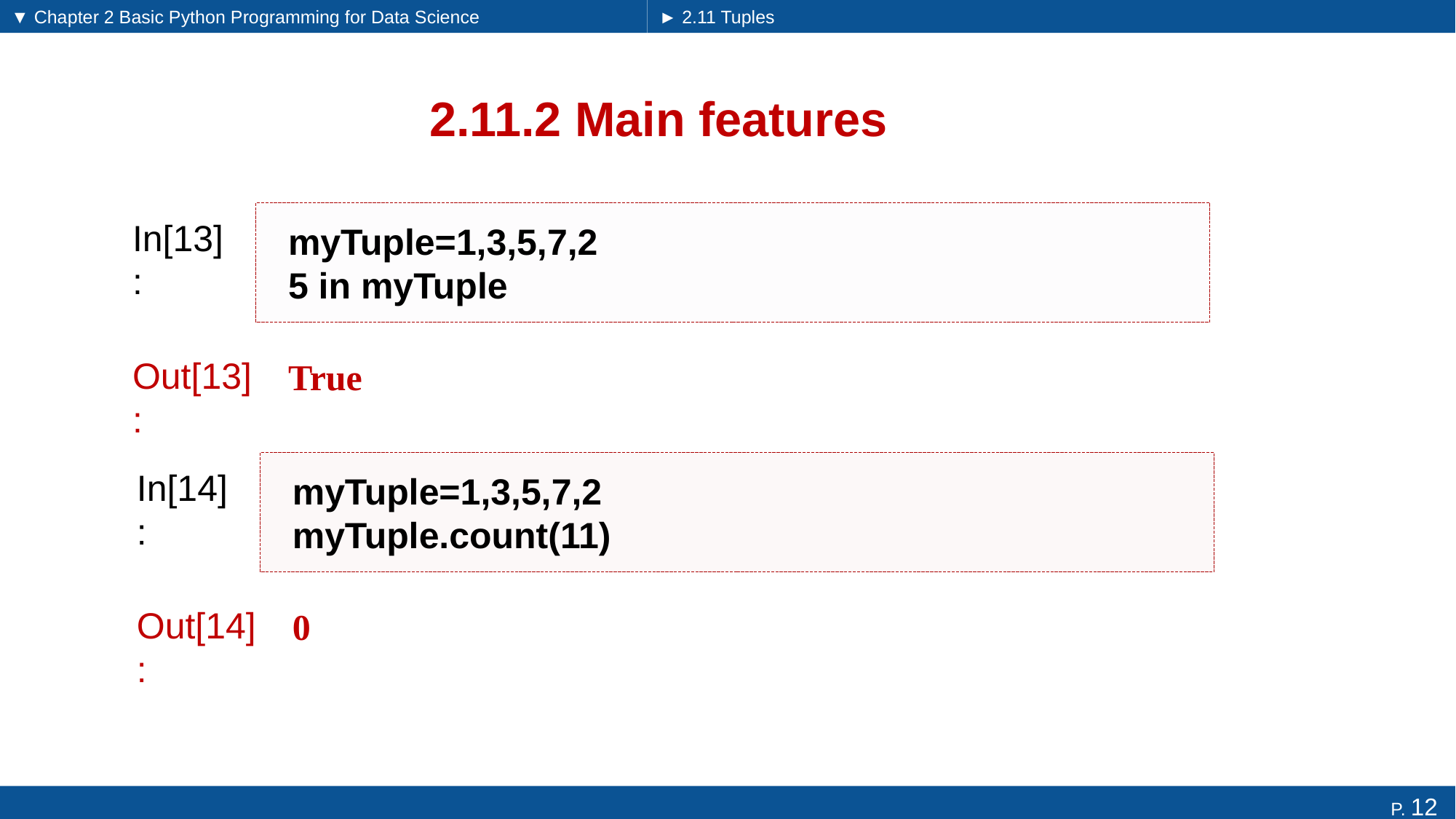

▼ Chapter 2 Basic Python Programming for Data Science
► 2.11 Tuples
# 2.11.2 Main features
myTuple=1,3,5,7,2
5 in myTuple
In[13]:
True
Out[13]:
myTuple=1,3,5,7,2
myTuple.count(11)
In[14]:
0
Out[14]: